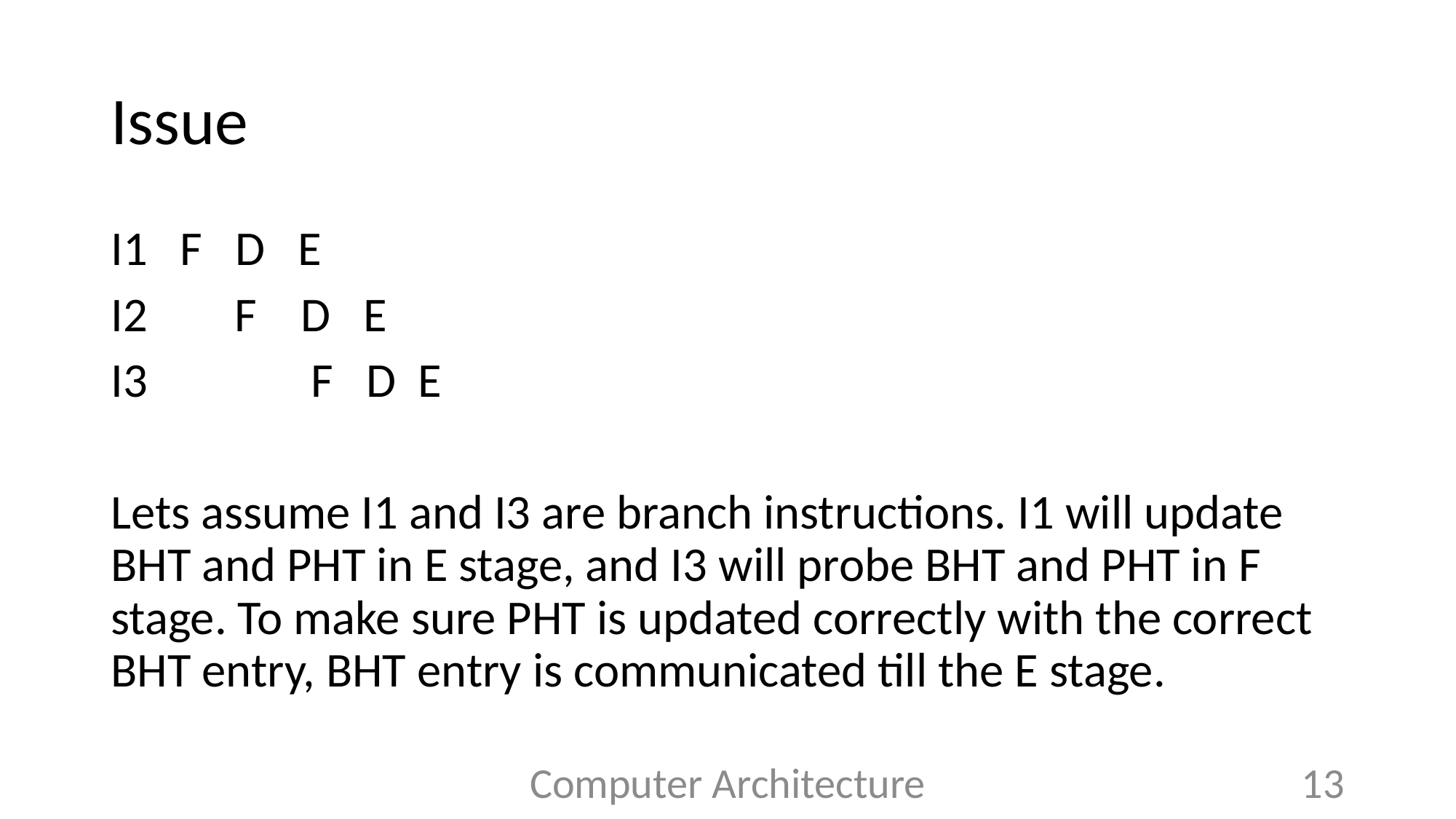

# Issue
I1   F   D   E
I2        F    D   E
I3               F   D  E

Lets assume I1 and I3 are branch instructions. I1 will update BHT and PHT in E stage, and I3 will probe BHT and PHT in F stage. To make sure PHT is updated correctly with the correct BHT entry, BHT entry is communicated till the E stage.
Computer Architecture
13